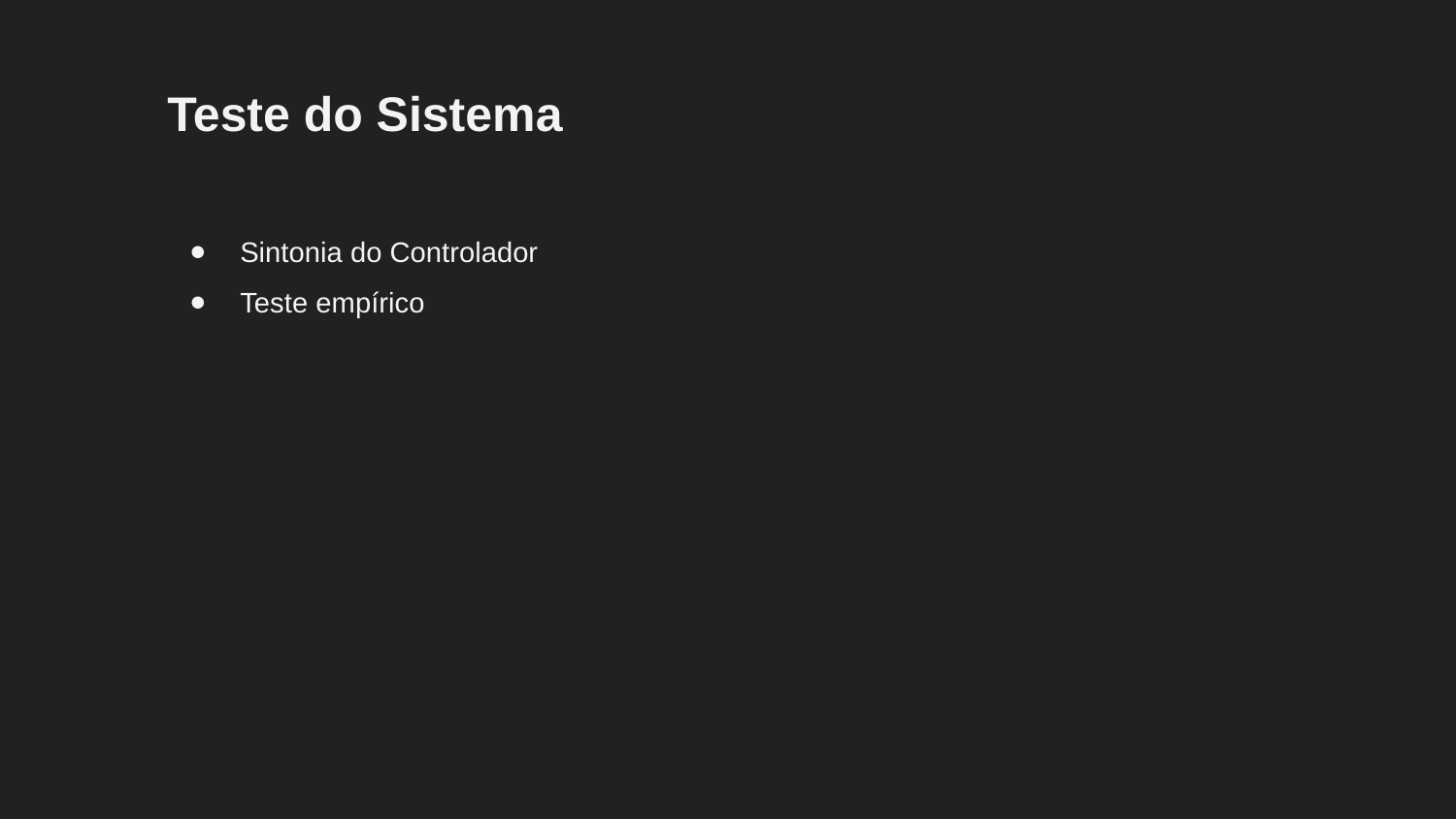

Teste do Sistema
Sintonia do Controlador
Teste empírico